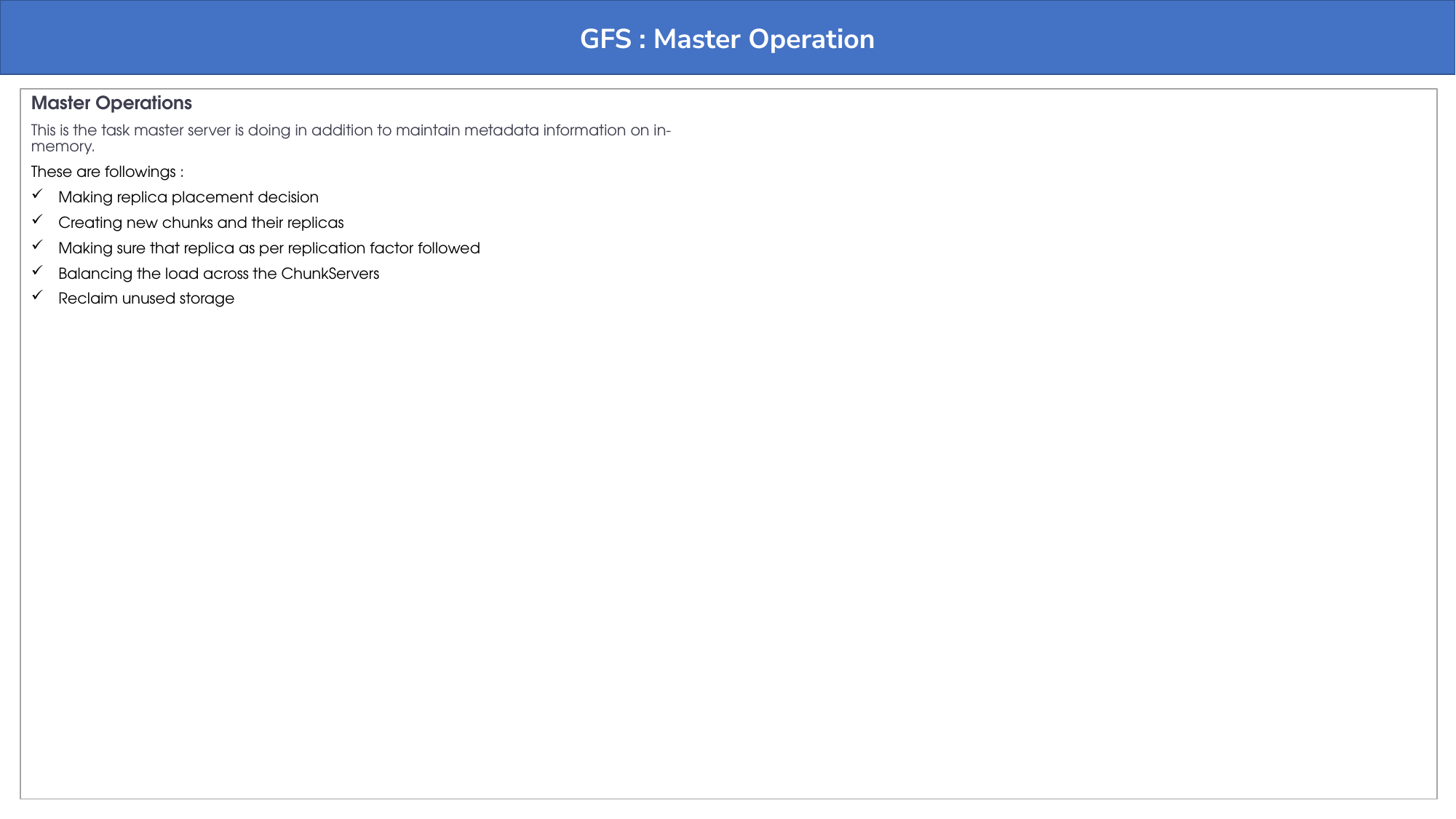

GFS : Master Operation

Master Operations
This is the task master server is doing in addition to maintain metadata information on in-memory.
These are followings :
Making replica placement decision
Creating new chunks and their replicas
Making sure that replica as per replication factor followed
Balancing the load across the ChunkServers
Reclaim unused storage